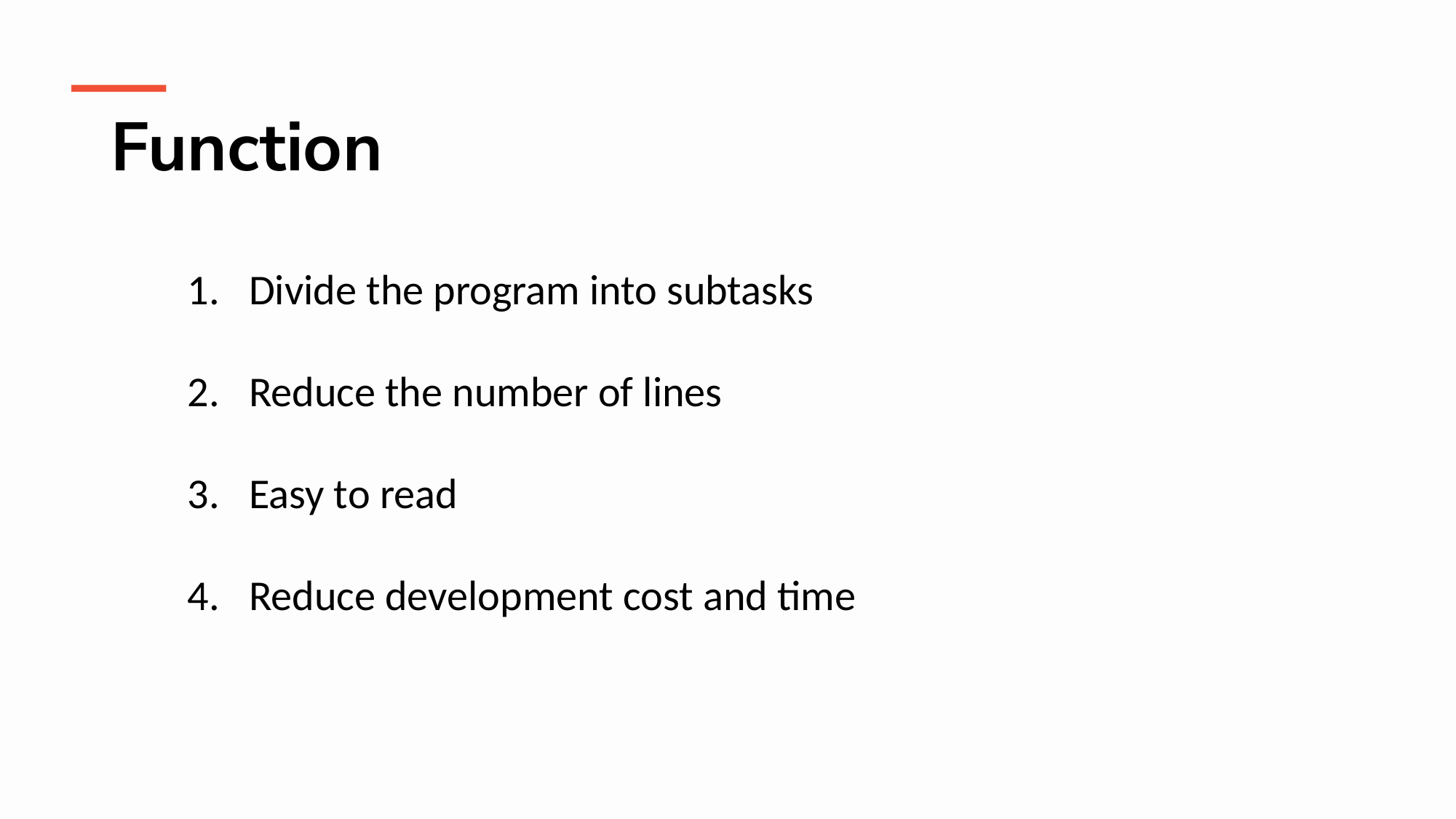

Function
Divide the program into subtasks

Reduce the number of lines

Easy to read

Reduce development cost and time